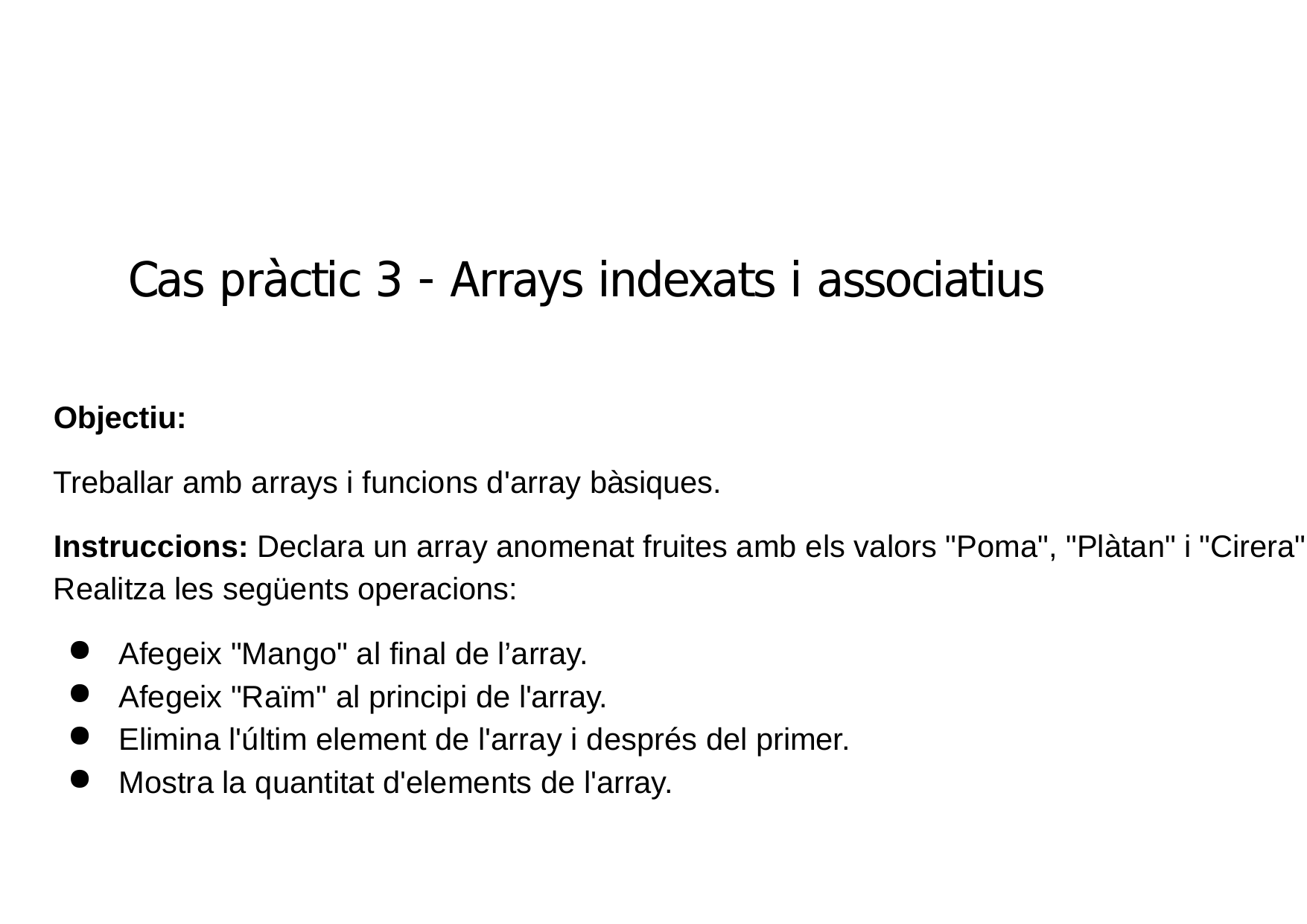

# Cas pràctic 3 - Arrays indexats i associatius
Objectiu:
Treballar amb arrays i funcions d'array bàsiques.
Instruccions: Declara un array anomenat fruites amb els valors "Poma", "Plàtan" i "Cirera". Realitza les següents operacions:
Afegeix "Mango" al final de l’array.
Afegeix "Raïm" al principi de l'array.
Elimina l'últim element de l'array i després del primer.
Mostra la quantitat d'elements de l'array.